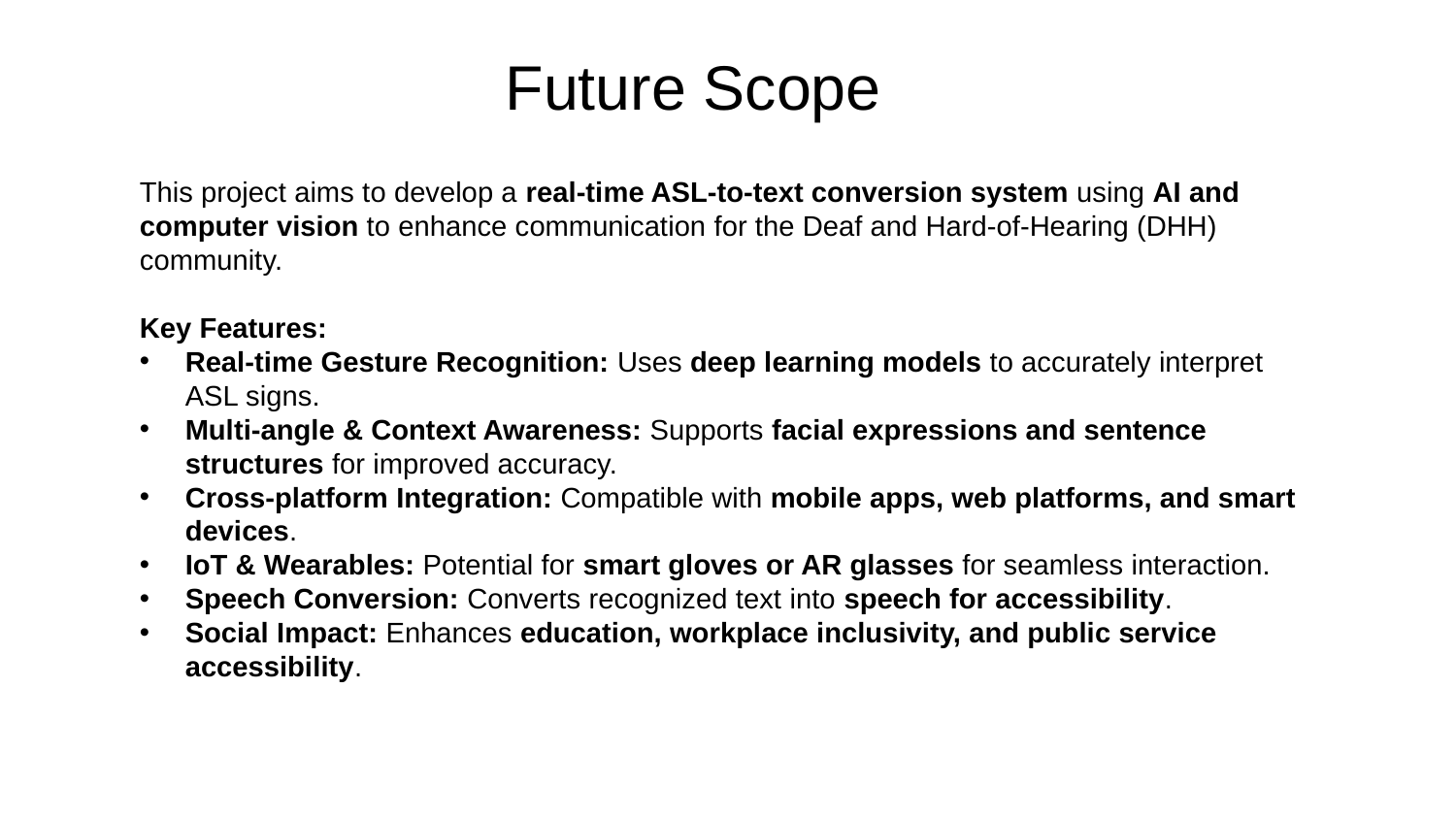

# Future Scope
This project aims to develop a real-time ASL-to-text conversion system using AI and computer vision to enhance communication for the Deaf and Hard-of-Hearing (DHH) community.

Key Features:
Real-time Gesture Recognition: Uses deep learning models to accurately interpret ASL signs.
Multi-angle & Context Awareness: Supports facial expressions and sentence structures for improved accuracy.
Cross-platform Integration: Compatible with mobile apps, web platforms, and smart devices.
IoT & Wearables: Potential for smart gloves or AR glasses for seamless interaction.
Speech Conversion: Converts recognized text into speech for accessibility.
Social Impact: Enhances education, workplace inclusivity, and public service accessibility.